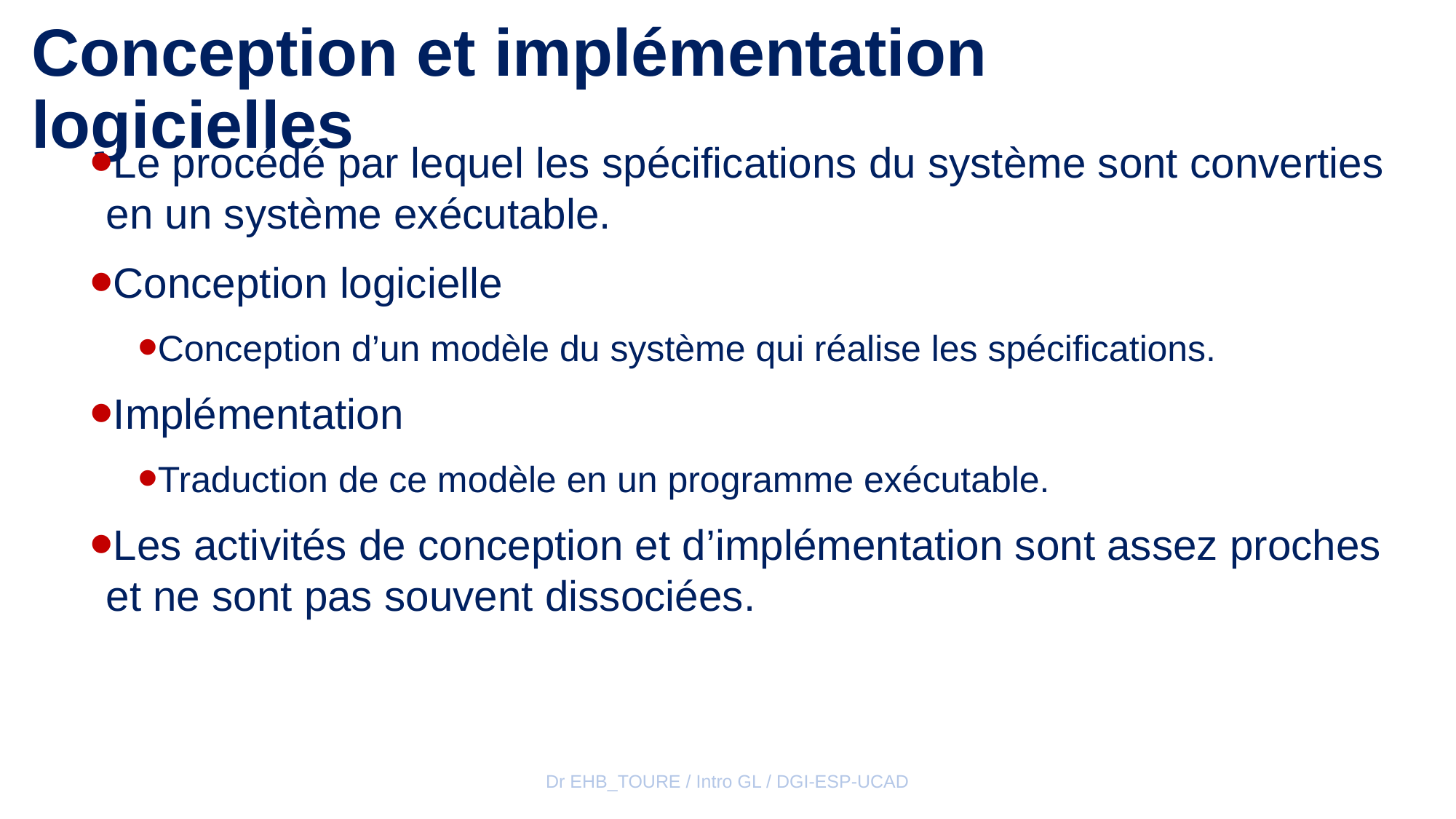

Conception et implémentation logicielles

Le procédé par lequel les spécifications du système sont converties en un système exécutable.
Conception logicielle
Conception d’un modèle du système qui réalise les spécifications.
Implémentation
Traduction de ce modèle en un programme exécutable.
Les activités de conception et d’implémentation sont assez proches et ne sont pas souvent dissociées.
Dr EHB_TOURE / Intro GL / DGI-ESP-UCAD